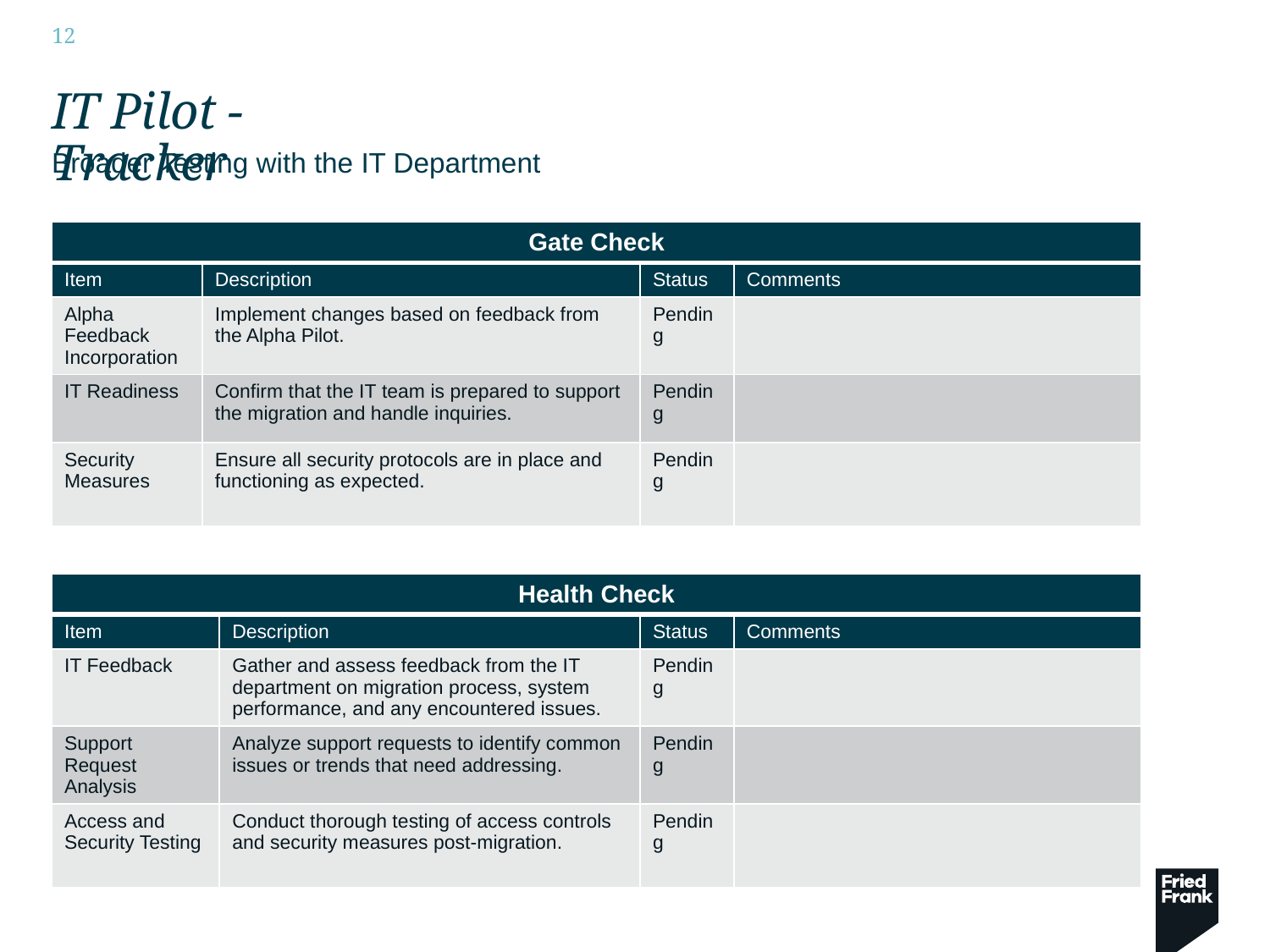

# IT Pilot - Tracker
Broader Testing with the IT Department
| Gate Check |  |  |  |
| --- | --- | --- | --- |
| Item | Description | Status | Comments |
| Alpha Feedback Incorporation | Implement changes based on feedback from the Alpha Pilot. | Pending |  |
| IT Readiness | Confirm that the IT team is prepared to support the migration and handle inquiries. | Pending |  |
| Security Measures | Ensure all security protocols are in place and functioning as expected. | Pending |  |
| Health Check |  |  |  |
| --- | --- | --- | --- |
| Item | Description | Status | Comments |
| IT Feedback | Gather and assess feedback from the IT department on migration process, system performance, and any encountered issues. | Pending |  |
| Support Request Analysis | Analyze support requests to identify common issues or trends that need addressing. | Pending |  |
| Access and Security Testing | Conduct thorough testing of access controls and security measures post-migration. | Pending |  |